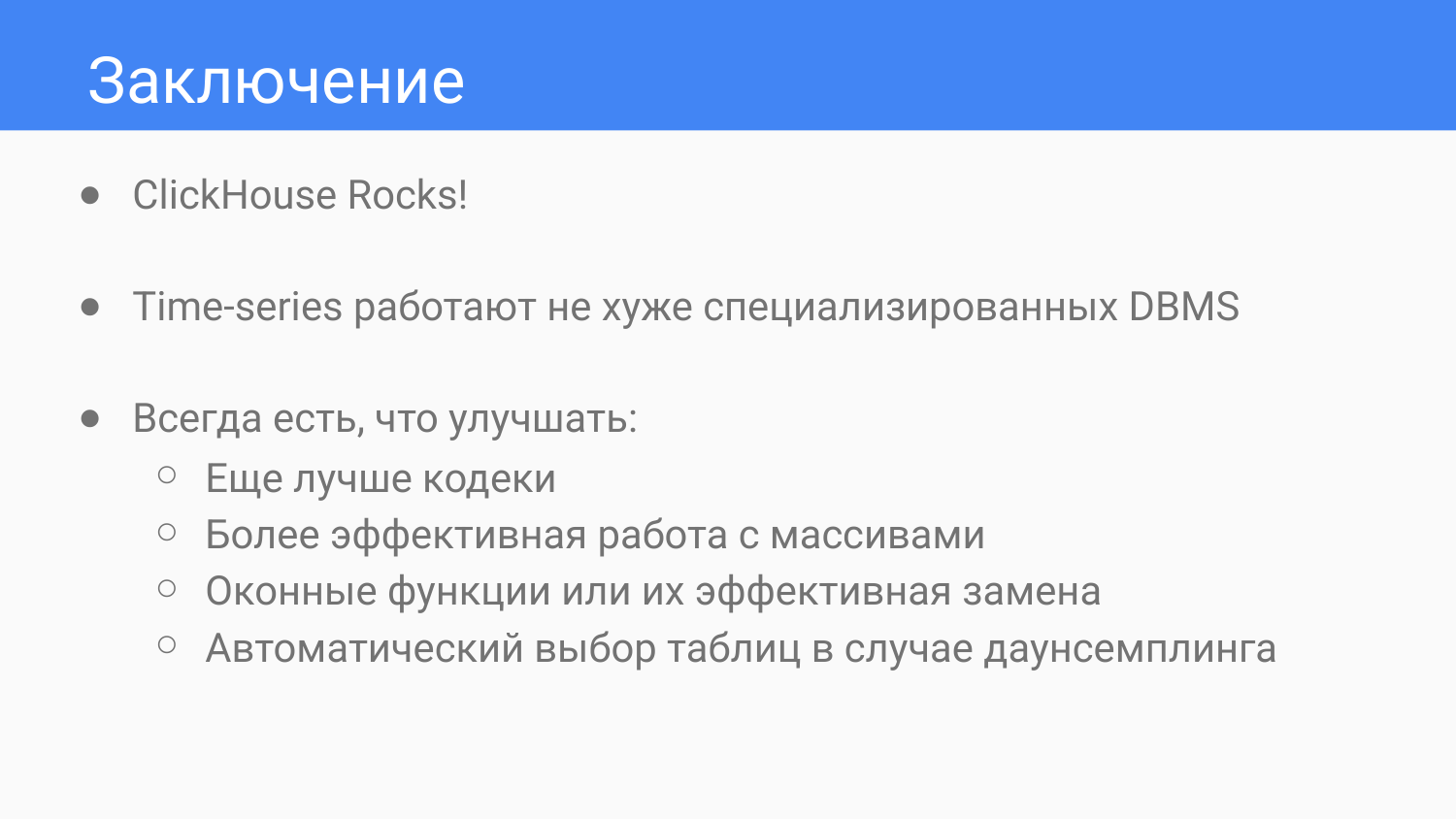

# Заключение
ClickHouse Rocks!

Time-series работают не хуже специализированных DBMS

Всегда есть, что улучшать:
Еще лучше кодеки
Более эффективная работа с массивами
Оконные функции или их эффективная замена
Автоматический выбор таблиц в случае даунсемплинга